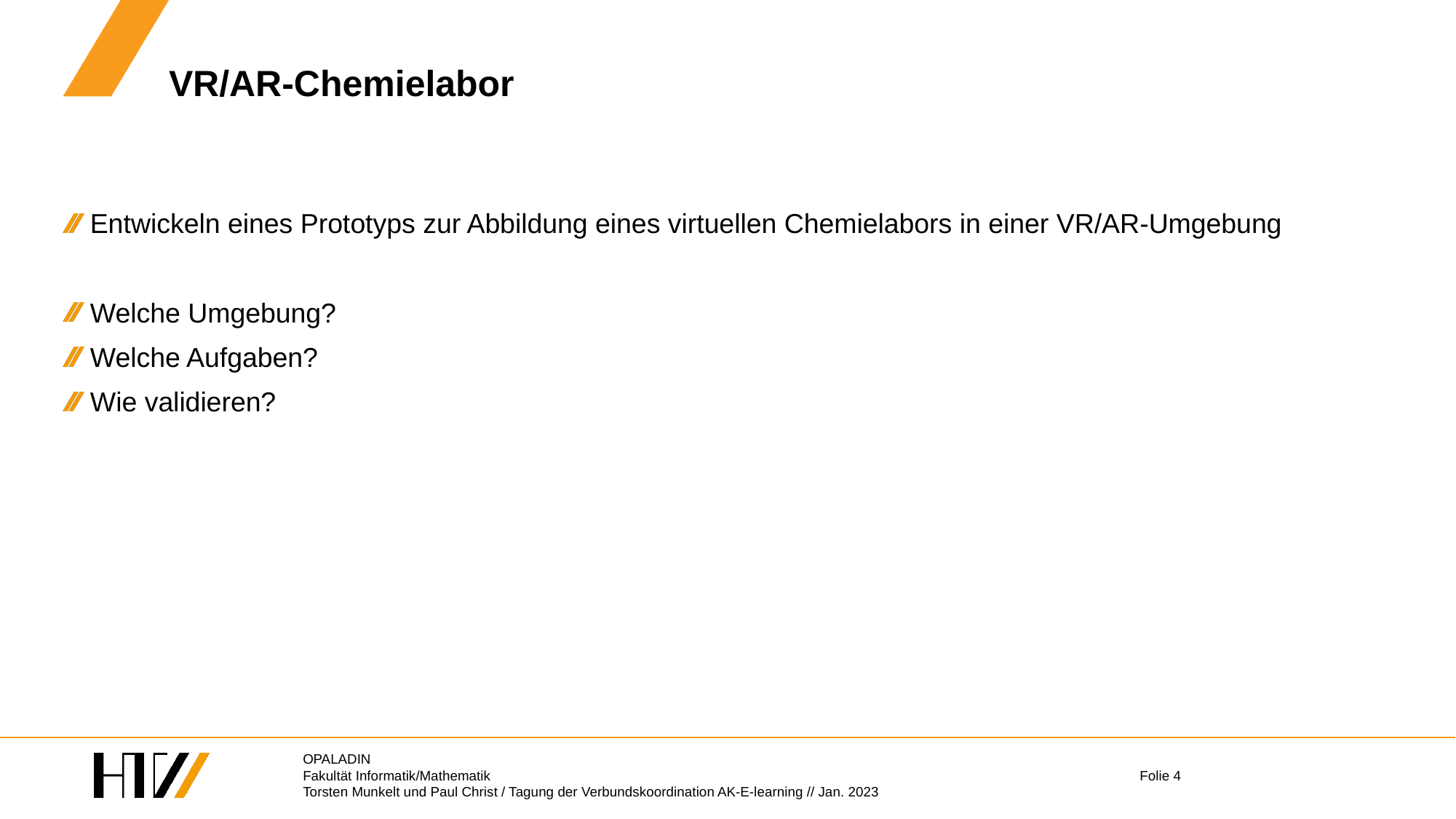

# VR/AR-Chemielabor
Entwickeln eines Prototyps zur Abbildung eines virtuellen Chemielabors in einer VR/AR-Umgebung

Welche Umgebung?
Welche Aufgaben?
Wie validieren?